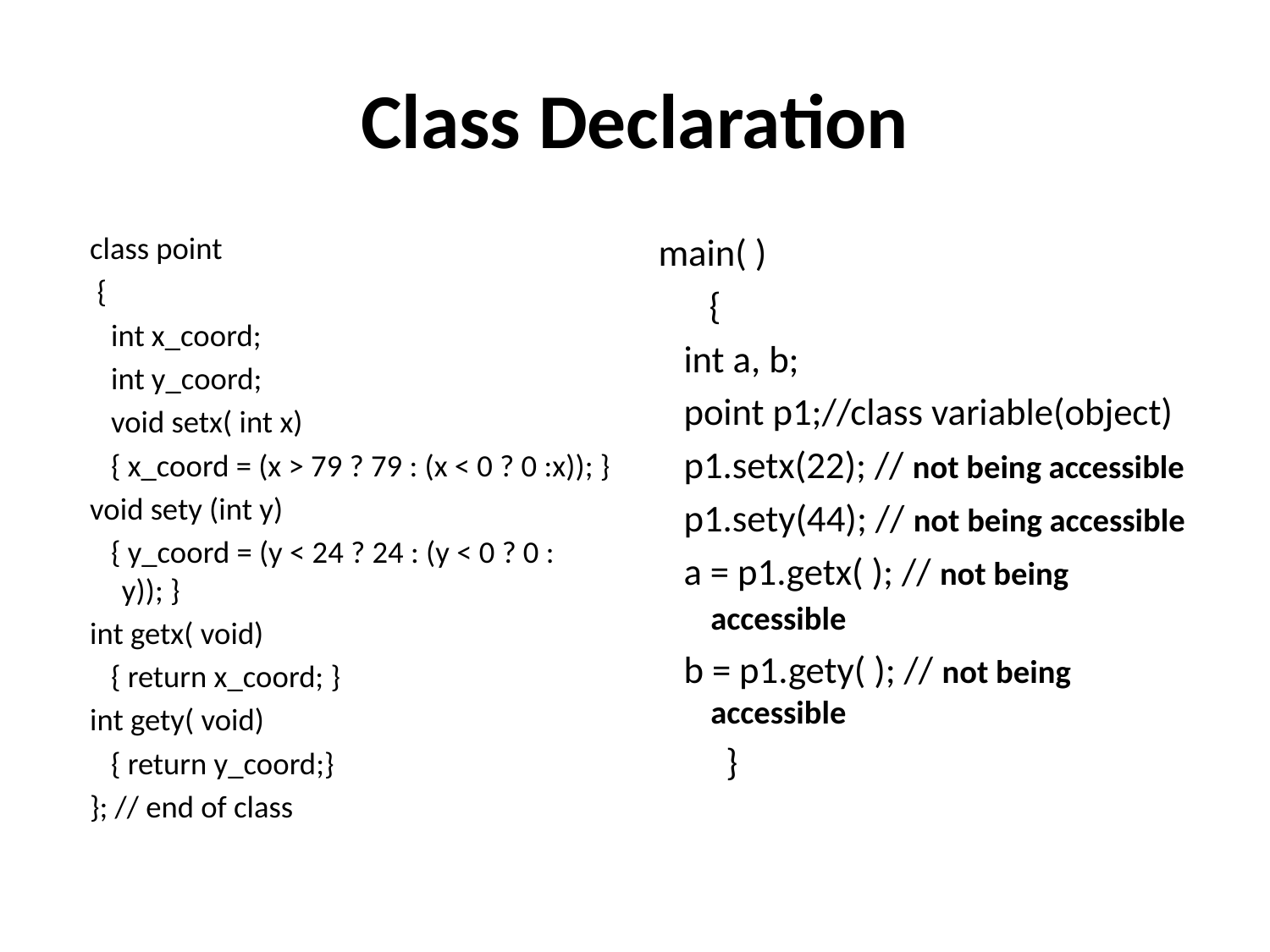

# Class Declaration
class point
 {
   int x_coord;
   int y_coord;
   void setx( int x)
   { x_coord = (x > 79 ? 79 : (x < 0 ? 0 :x)); }
void sety (int y)
   { y_coord = (y < 24 ? 24 : (y < 0 ? 0 : y)); }
int getx( void)
   { return x_coord; }
int gety( void)
   { return y_coord;}
}; // end of class

main( )
      {
   int a, b;
   point p1;//class variable(object)
   p1.setx(22); // not being accessible
   p1.sety(44); // not being accessible
   a = p1.getx( ); // not being accessible
   b = p1.gety( ); // not being accessible
        }